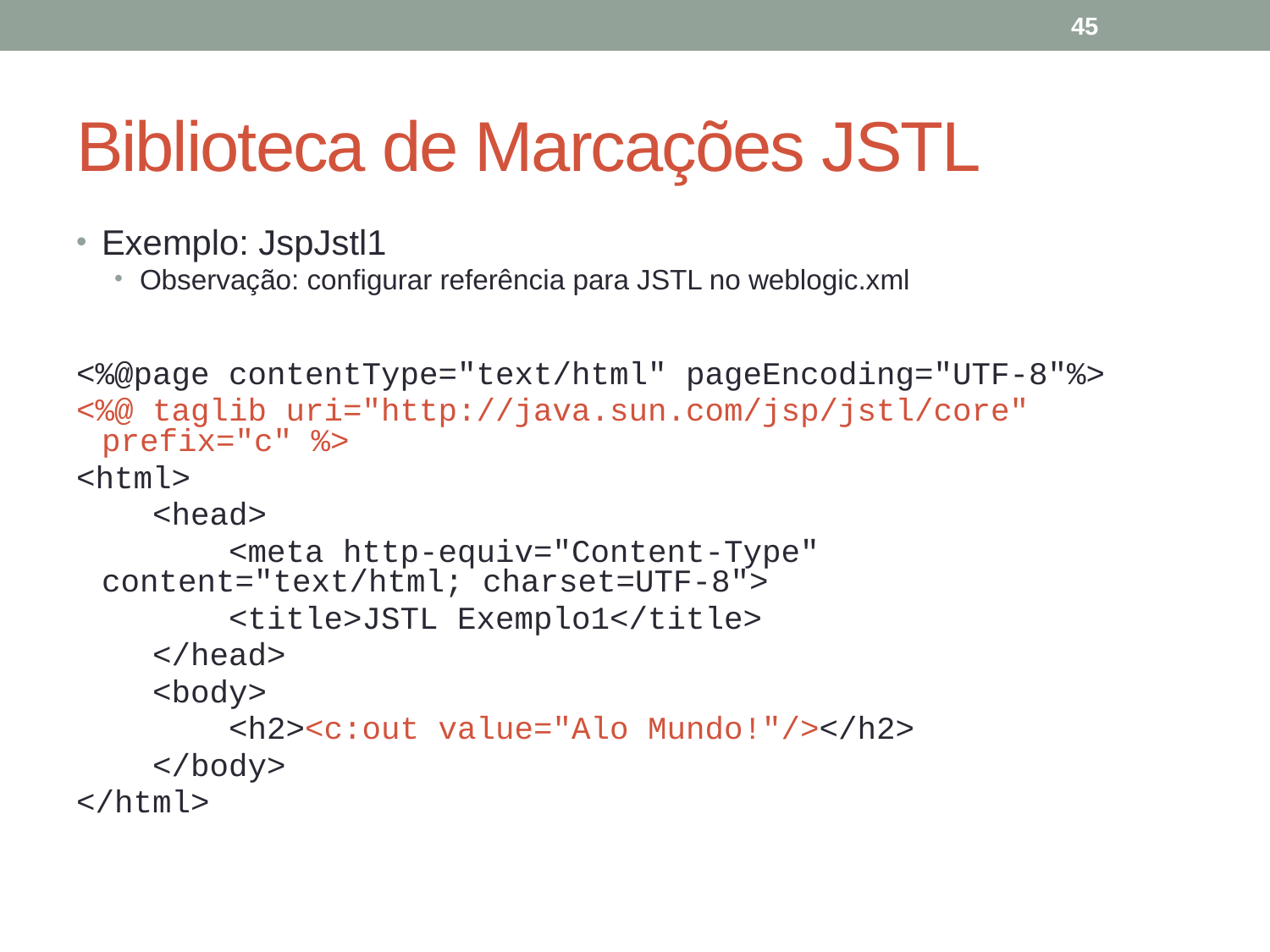

Biblioteca de Marcações JSTL
Exemplo: JspJstl1
Observação: configurar referência para JSTL no weblogic.xml

<%@page contentType="text/html" pageEncoding="UTF-8"%>
<%@ taglib uri="http://java.sun.com/jsp/jstl/core" prefix="c" %>
<html>
    <head>
        <meta http-equiv="Content-Type" content="text/html; charset=UTF-8">
        <title>JSTL Exemplo1</title>
    </head>
    <body>
        <h2><c:out value="Alo Mundo!"/></h2>
    </body>
</html>
45